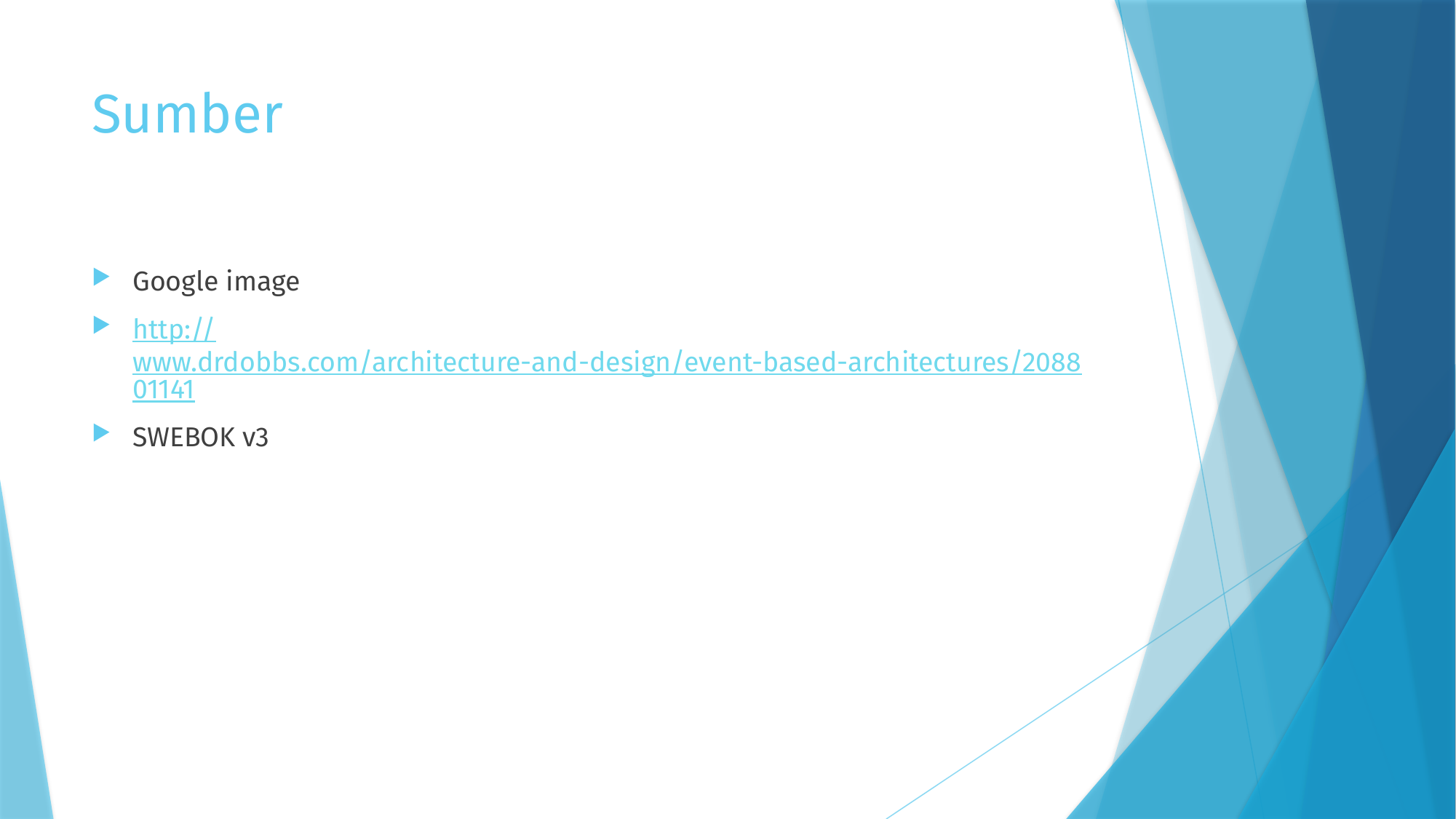

# Sumber
Google image
http://www.drdobbs.com/architecture-and-design/event-based-architectures/208801141
SWEBOK v3